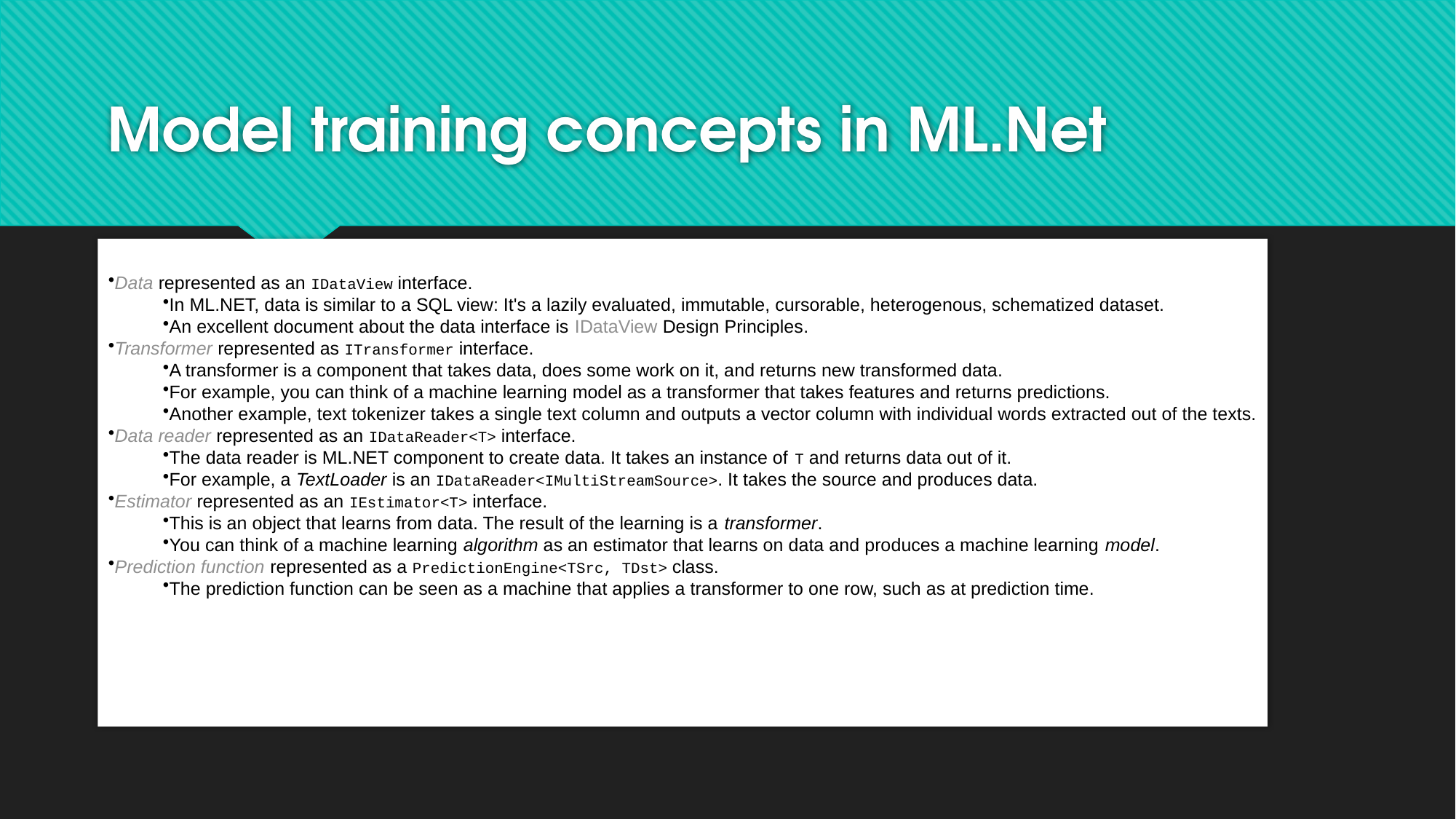

# Model training concepts in ML.Net

Data represented as an IDataView interface.
In ML.NET, data is similar to a SQL view: It's a lazily evaluated, immutable, cursorable, heterogenous, schematized dataset.
An excellent document about the data interface is IDataView Design Principles.
Transformer represented as ITransformer interface.
A transformer is a component that takes data, does some work on it, and returns new transformed data.
For example, you can think of a machine learning model as a transformer that takes features and returns predictions.
Another example, text tokenizer takes a single text column and outputs a vector column with individual words extracted out of the texts.
Data reader represented as an IDataReader<T> interface.
The data reader is ML.NET component to create data. It takes an instance of T and returns data out of it.
For example, a TextLoader is an IDataReader<IMultiStreamSource>. It takes the source and produces data.
Estimator represented as an IEstimator<T> interface.
This is an object that learns from data. The result of the learning is a transformer.
You can think of a machine learning algorithm as an estimator that learns on data and produces a machine learning model.
Prediction function represented as a PredictionEngine<TSrc, TDst> class.
The prediction function can be seen as a machine that applies a transformer to one row, such as at prediction time.